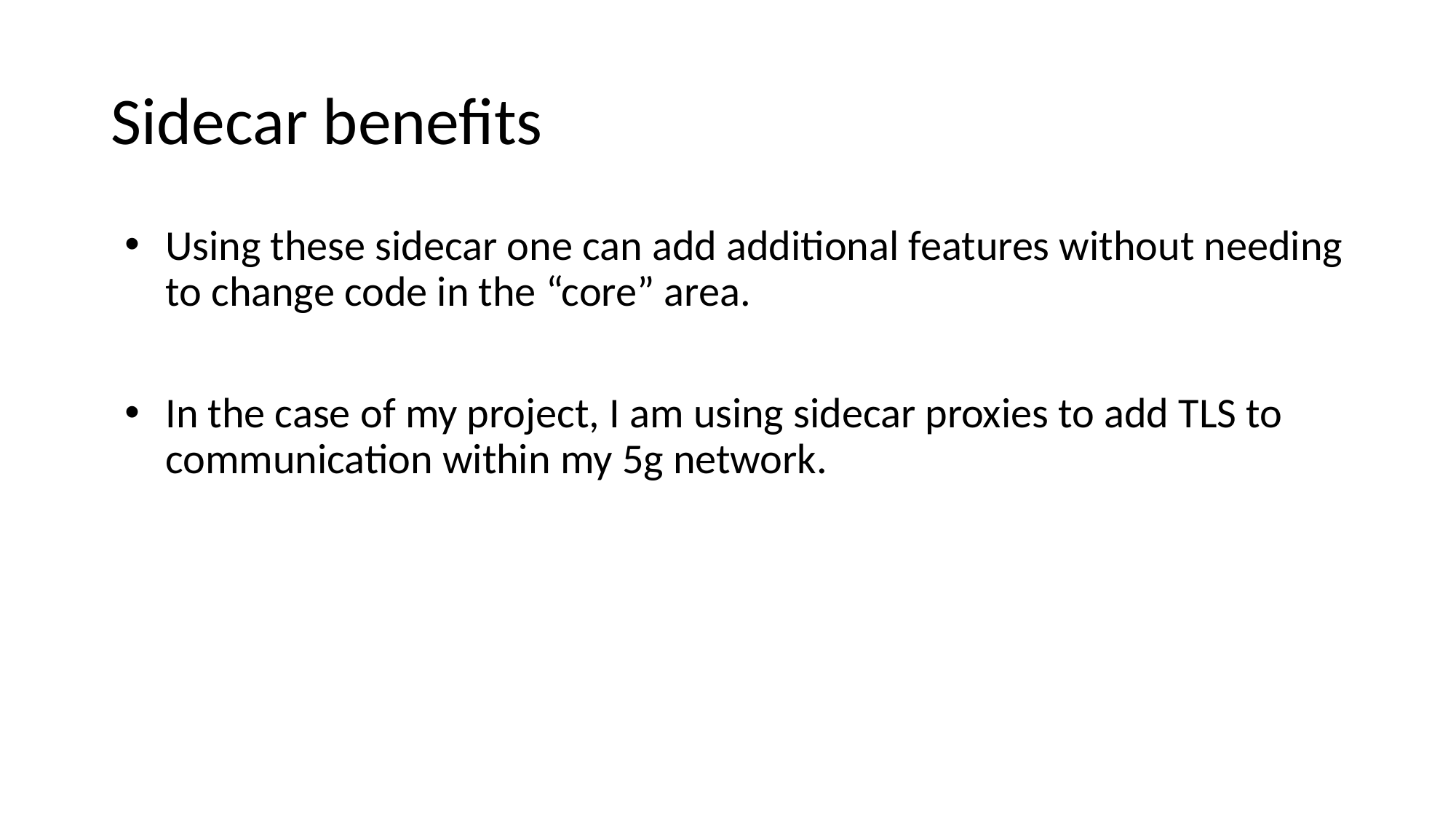

# Sidecar benefits
Using these sidecar one can add additional features without needing to change code in the “core” area.

In the case of my project, I am using sidecar proxies to add TLS to communication within my 5g network.